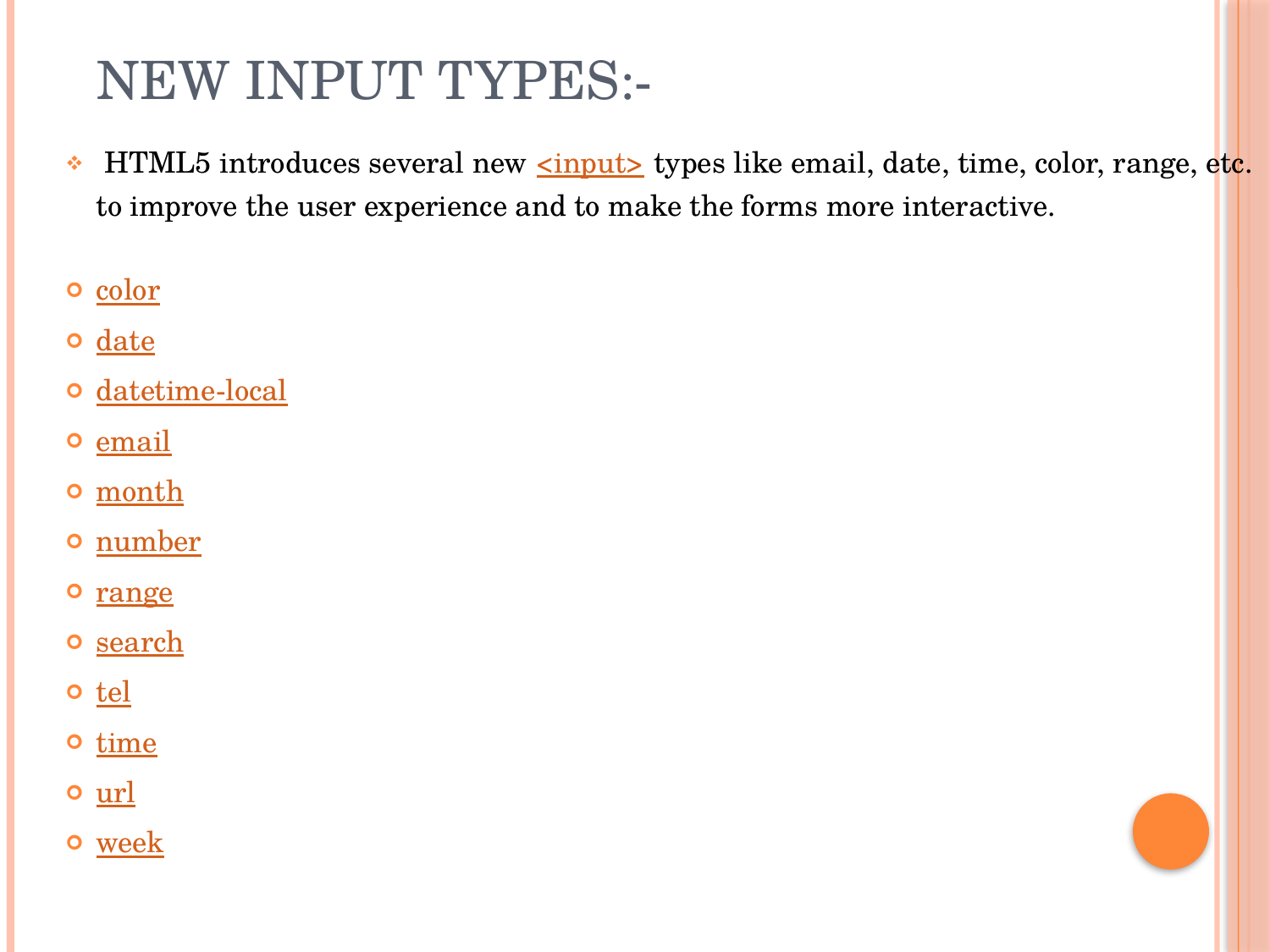

# New Input types:-
 HTML5 introduces several new <input> types like email, date, time, color, range, etc. to improve the user experience and to make the forms more interactive.

color
date
datetime-local
email
month
number
range
search
tel
time
url
week